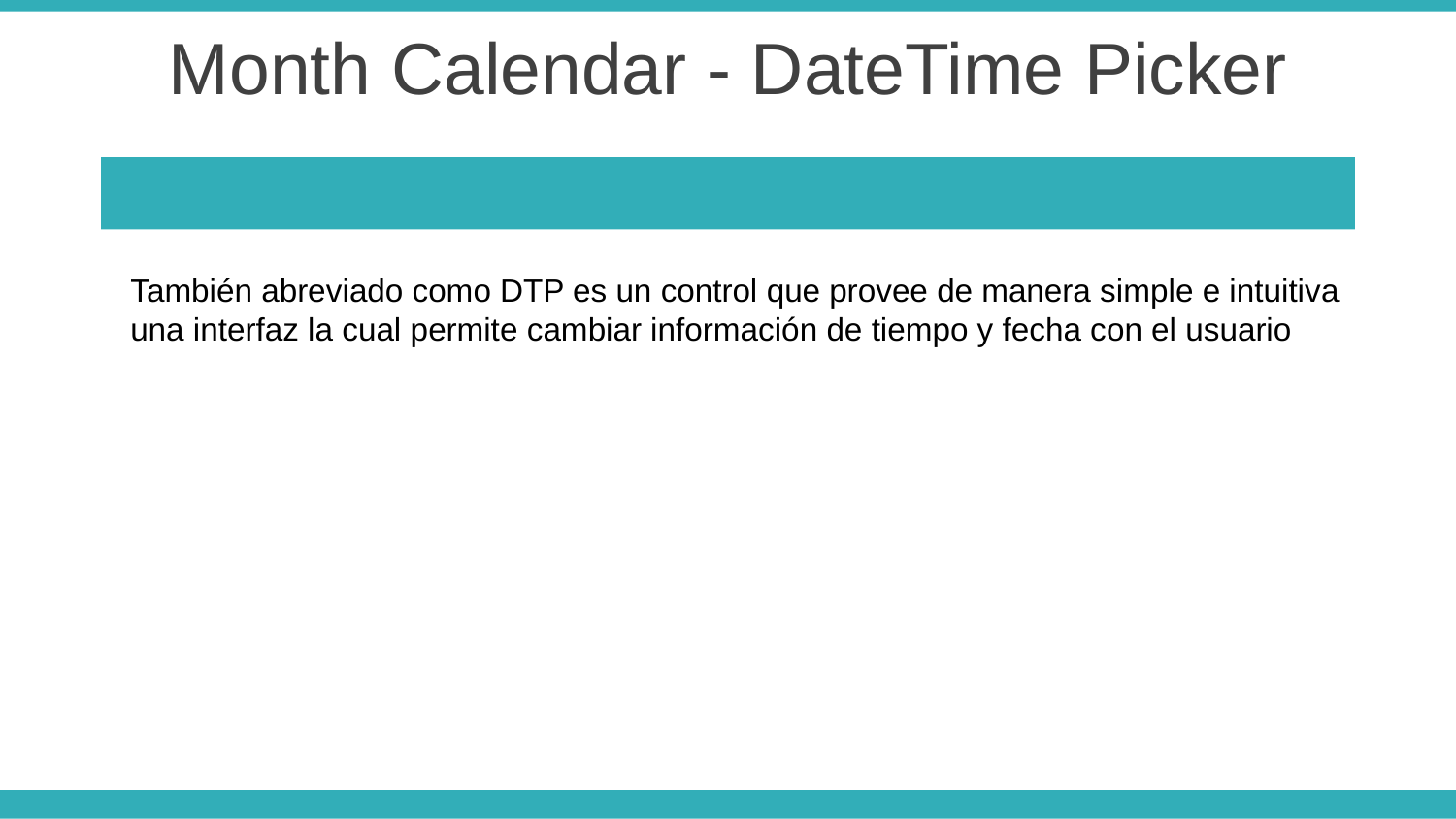

Month Calendar - DateTime Picker

También abreviado como DTP es un control que provee de manera simple e intuitiva una interfaz la cual permite cambiar información de tiempo y fecha con el usuario